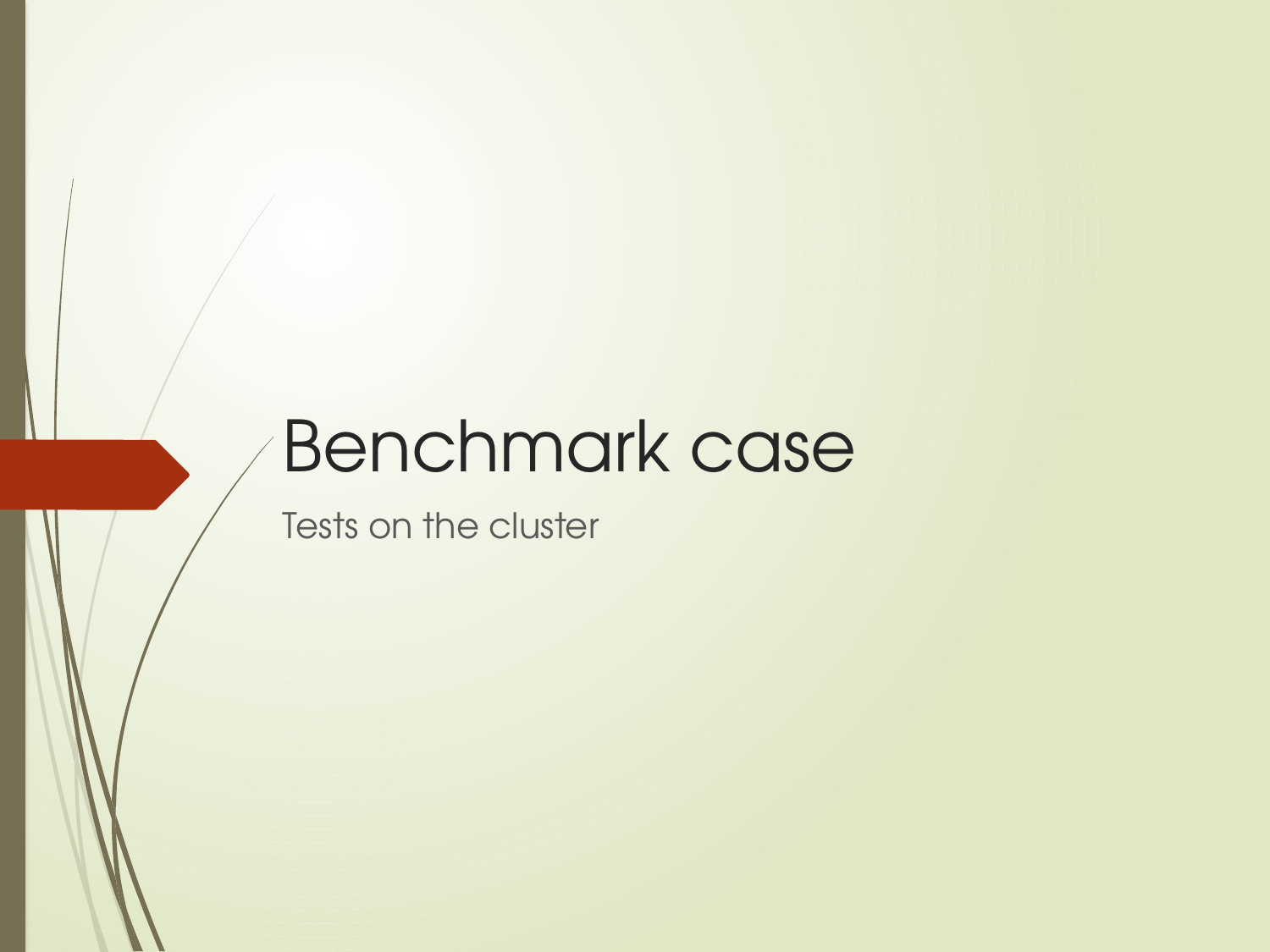

# Benchmark case
Tests on the cluster